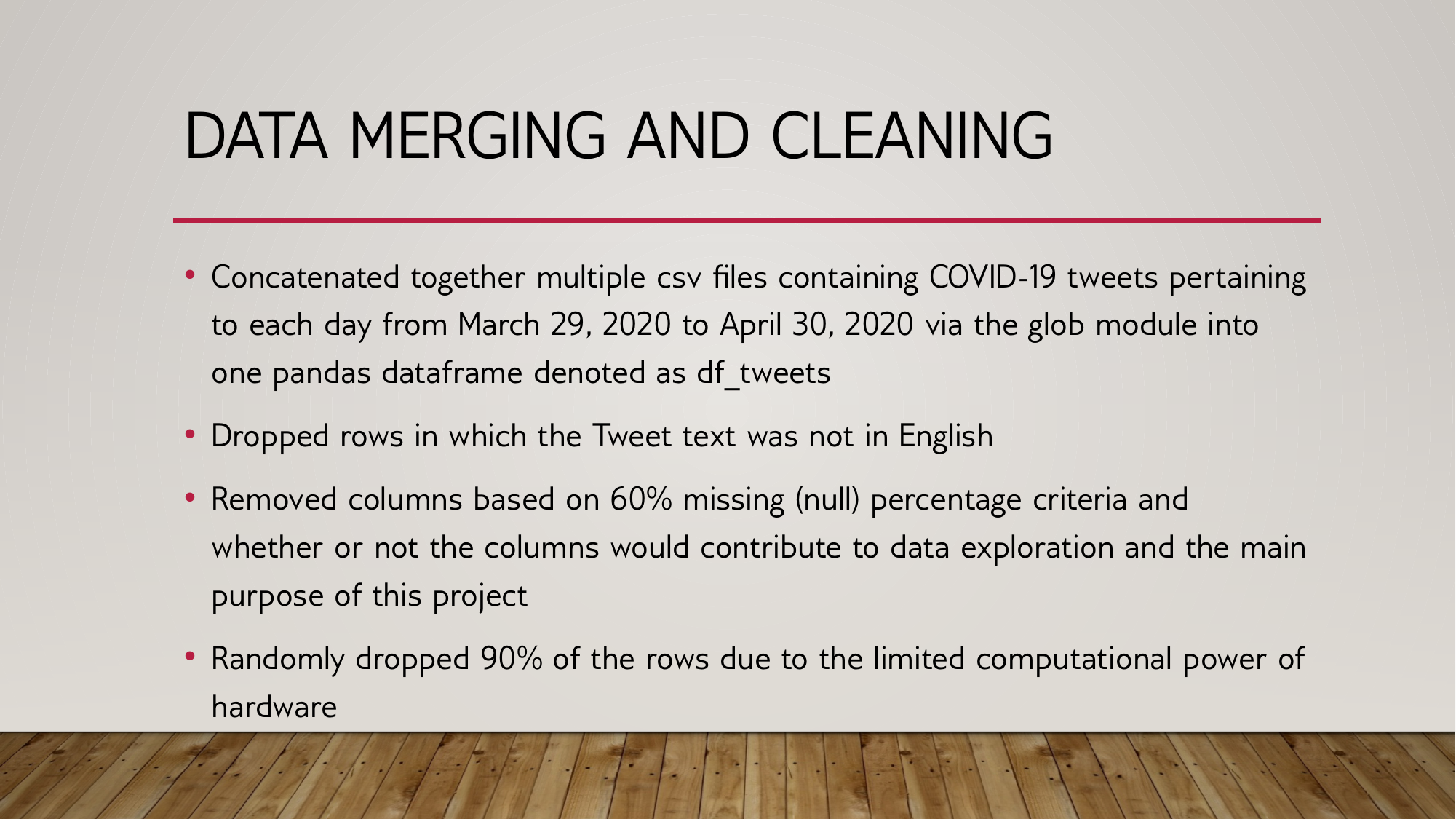

# Data Merging and Cleaning
Concatenated together multiple csv files containing COVID-19 tweets pertaining to each day from March 29, 2020 to April 30, 2020 via the glob module into one pandas dataframe denoted as df_tweets
Dropped rows in which the Tweet text was not in English
Removed columns based on 60% missing (null) percentage criteria and whether or not the columns would contribute to data exploration and the main purpose of this project
Randomly dropped 90% of the rows due to the limited computational power of hardware